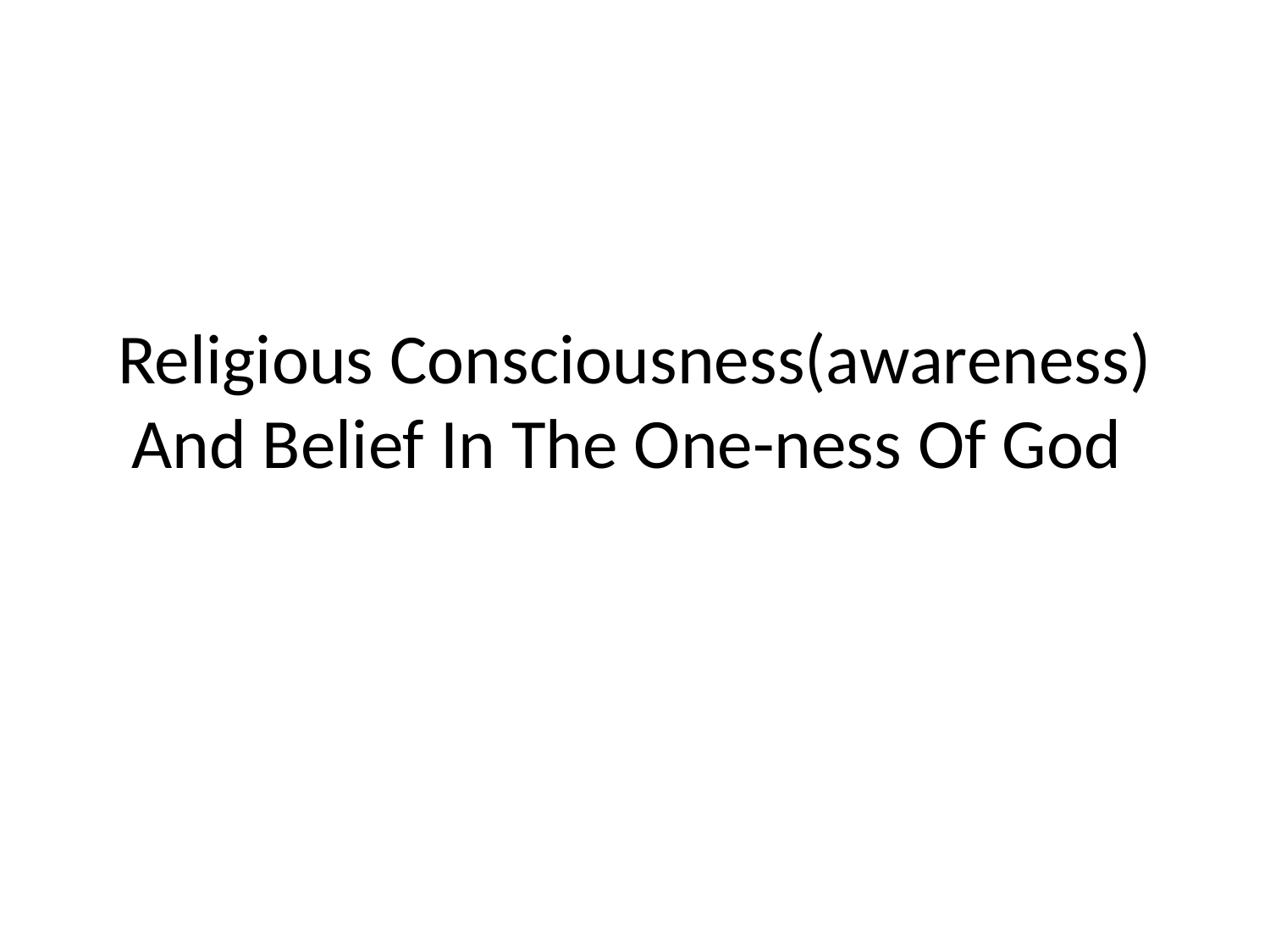

# Religious Consciousness(awareness) And Belief In The One-ness Of God